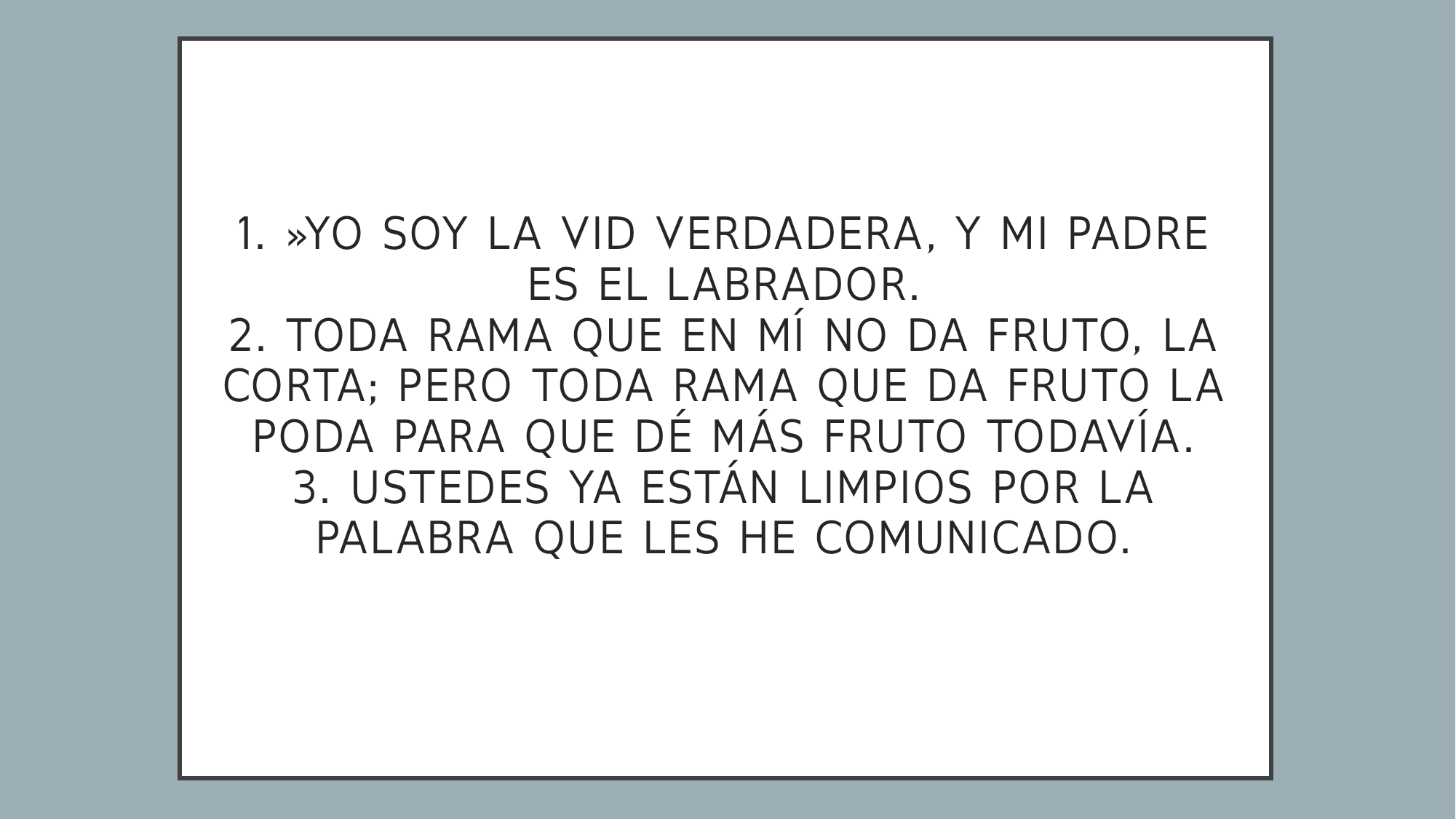

# 1. »Yo soy la vid verdadera, y mi Padre es el labrador. 2. Toda rama que en mí no da fruto, la corta; pero toda rama que da fruto la poda para que dé más fruto todavía. 3. Ustedes ya están limpios por la palabra que les he comunicado.